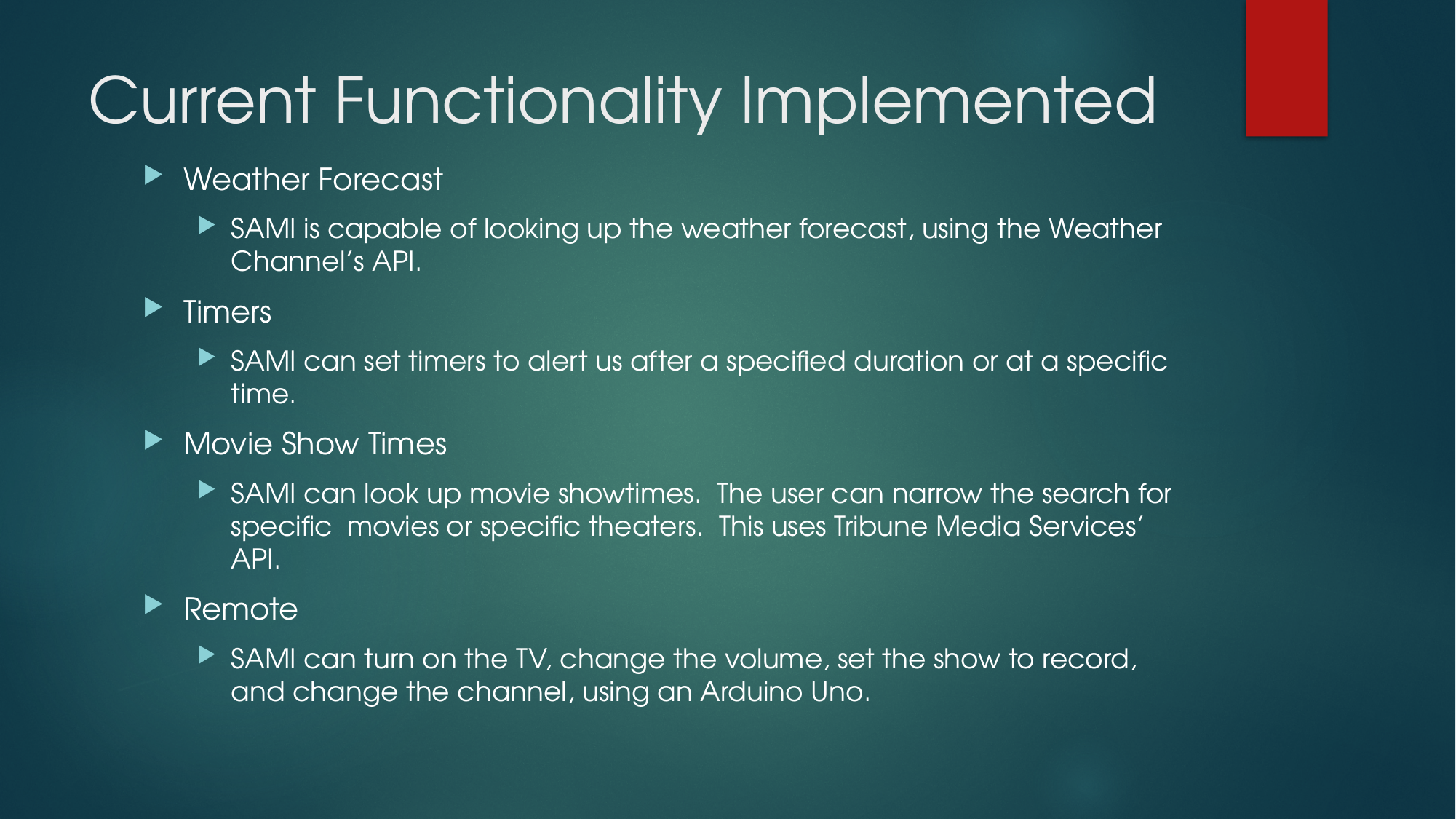

# Current Functionality Implemented
Weather Forecast
SAMI is capable of looking up the weather forecast, using the Weather Channel’s API.
Timers
SAMI can set timers to alert us after a specified duration or at a specific time.
Movie Show Times
SAMI can look up movie showtimes.  The user can narrow the search for specific  movies or specific theaters.  This uses Tribune Media Services’ API.
Remote
SAMI can turn on the TV, change the volume, set the show to record, and change the channel, using an Arduino Uno.